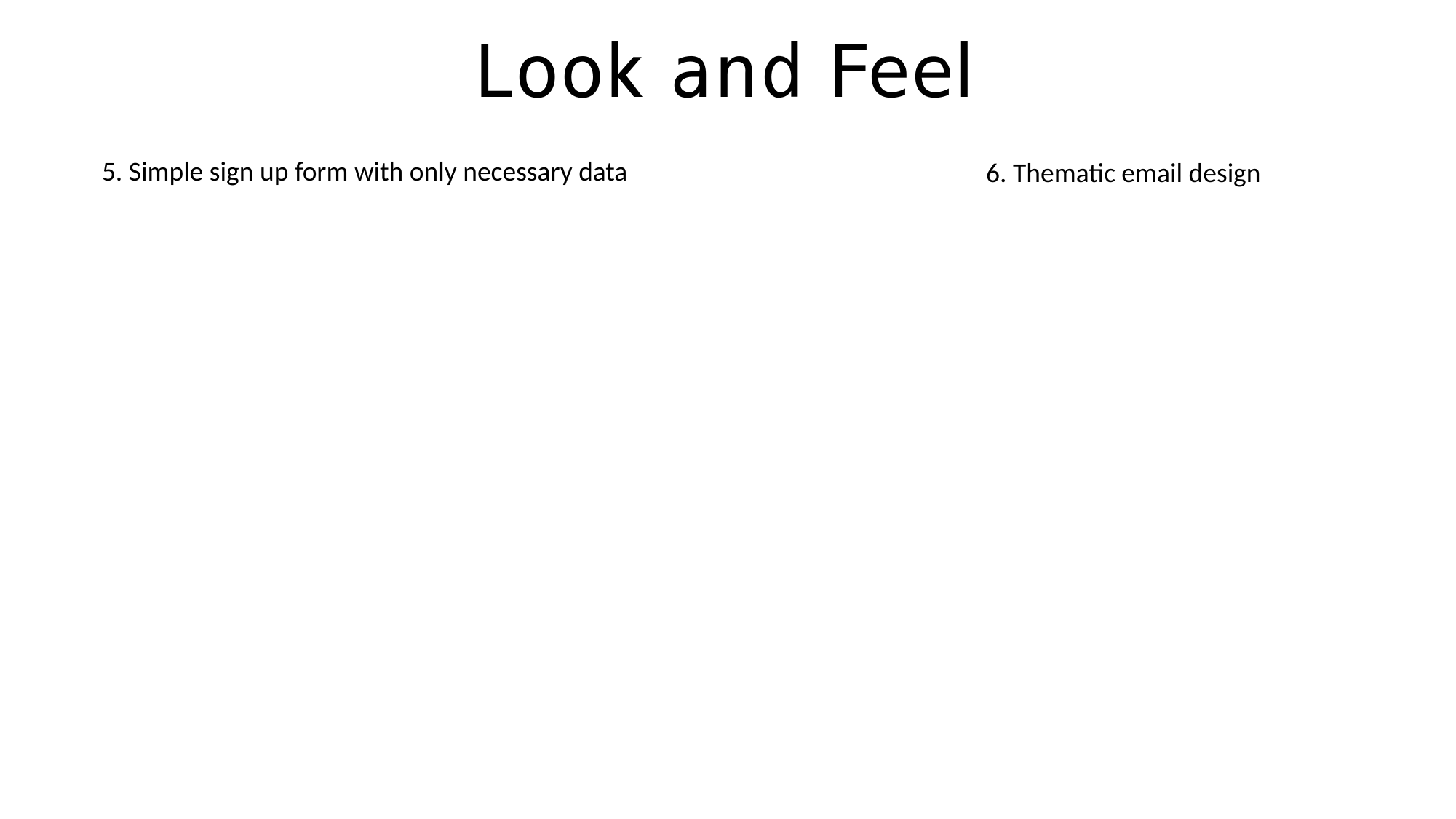

Look and Feel
5. Simple sign up form with only necessary data
6. Thematic email design